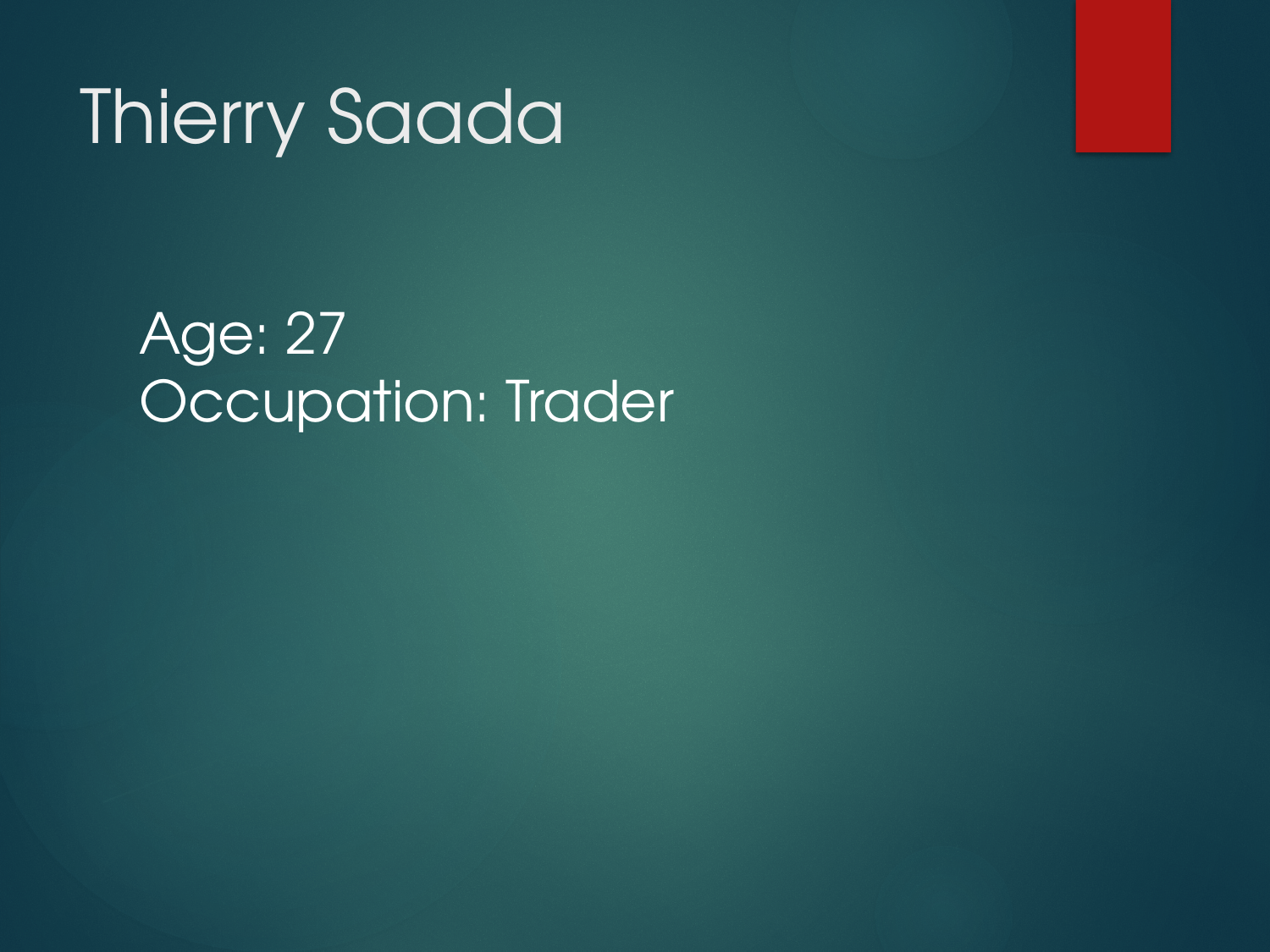

# Thierry Saada

Age: 27
Occupation: Trader